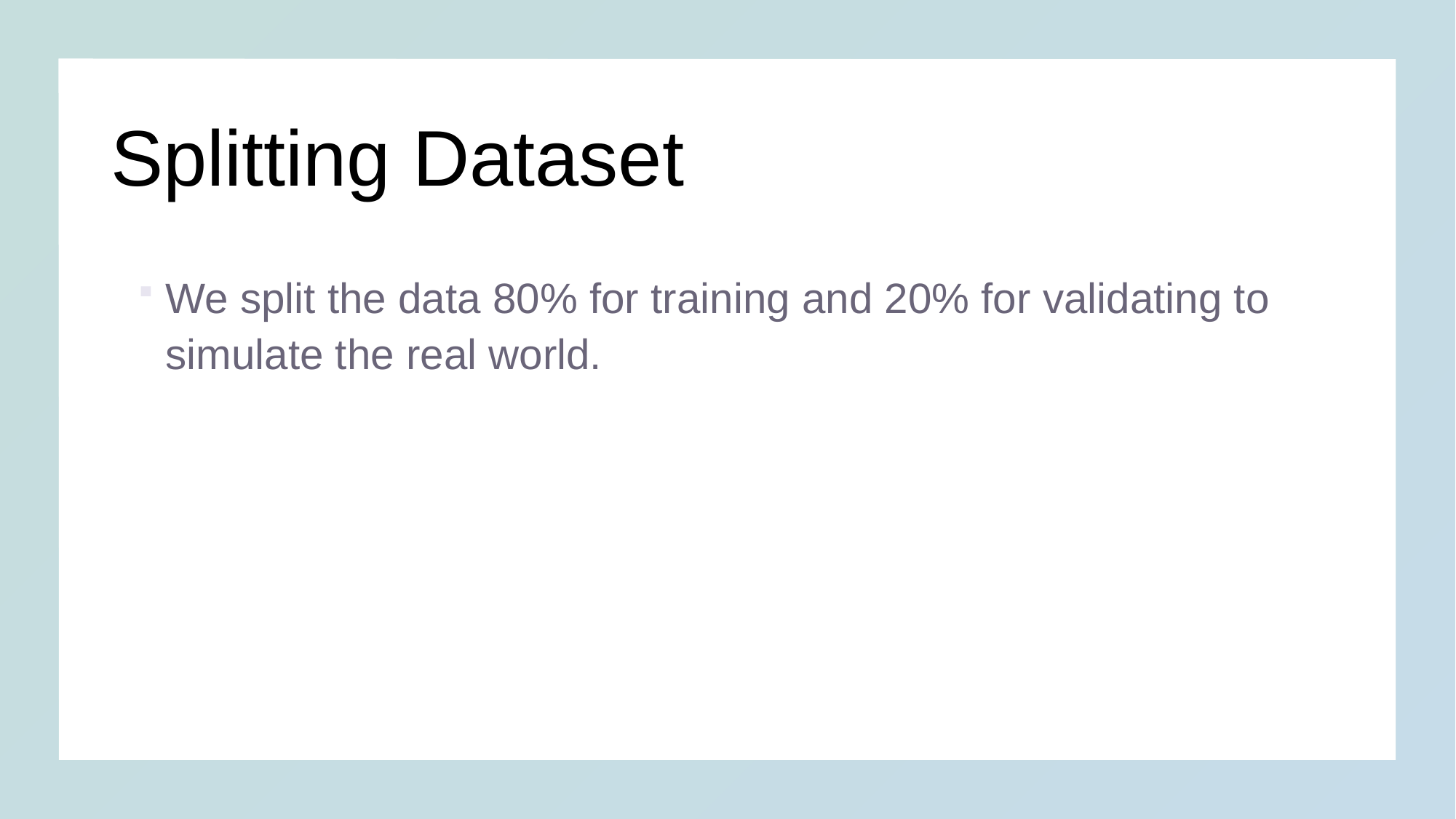

# Splitting Dataset
We split the data 80% for training and 20% for validating to simulate the real world.